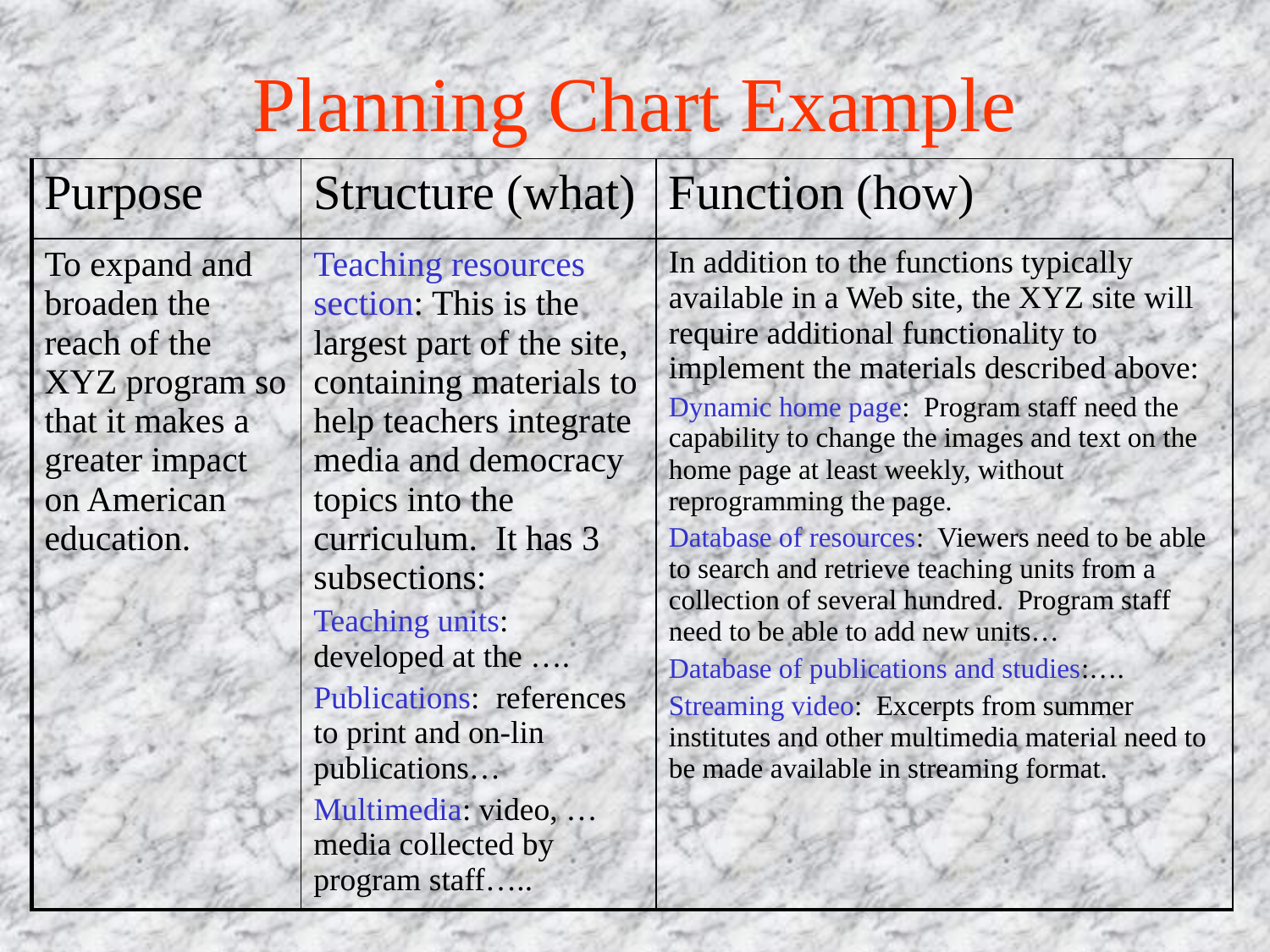

# Planning Chart Example
| Purpose | Structure (what) | Function (how) |
| --- | --- | --- |
| To expand and broaden the reach of the XYZ program so that it makes a greater impact on American education. | Teaching resources section: This is the largest part of the site, containing materials to help teachers integrate media and democracy topics into the curriculum. It has 3 subsections: Teaching units: developed at the …. Publications: references to print and on-lin publications… Multimedia: video, … media collected by program staff….. | In addition to the functions typically available in a Web site, the XYZ site will require additional functionality to implement the materials described above: Dynamic home page: Program staff need the capability to change the images and text on the home page at least weekly, without reprogramming the page. Database of resources: Viewers need to be able to search and retrieve teaching units from a collection of several hundred. Program staff need to be able to add new units… Database of publications and studies:…. Streaming video: Excerpts from summer institutes and other multimedia material need to be made available in streaming format. |